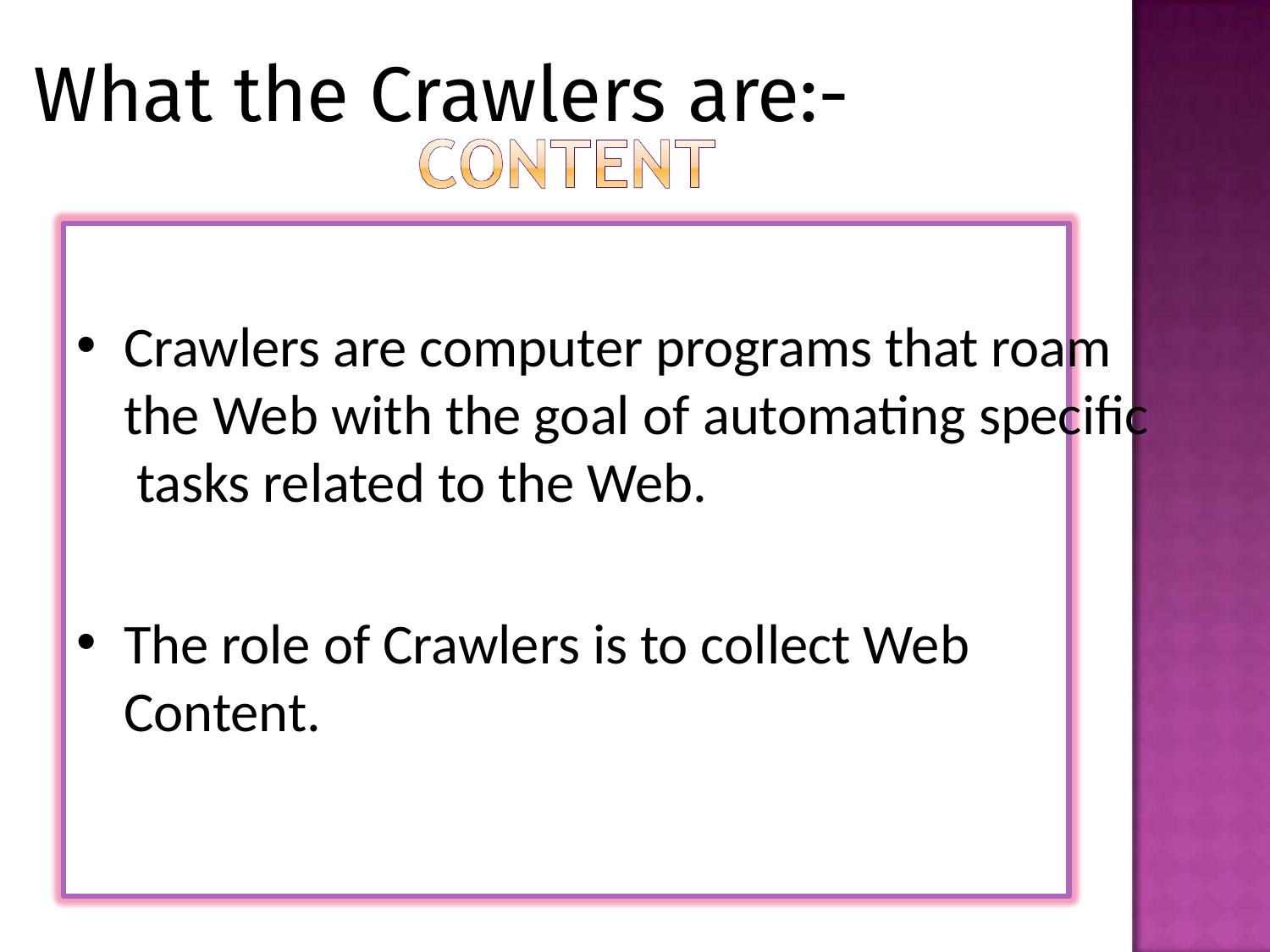

# What the Crawlers are:-
Crawlers are computer programs that roam  the Web with the goal of automating specific  tasks related to the Web.

The role of Crawlers is to collect Web Content.